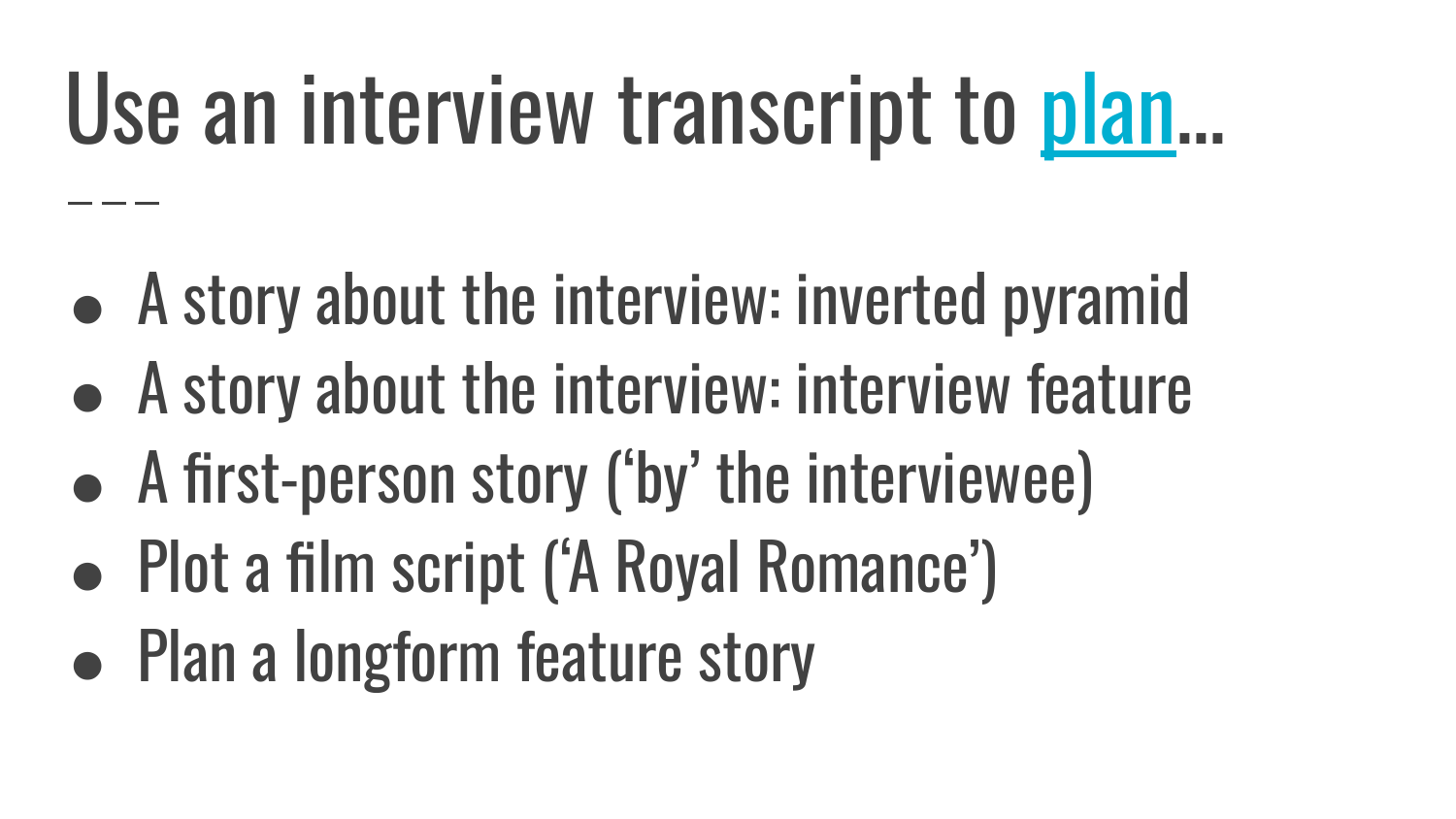

# Use an interview transcript to plan...
A story about the interview: inverted pyramid
A story about the interview: interview feature
A first-person story (‘by’ the interviewee)
Plot a film script (‘A Royal Romance’)
Plan a longform feature story